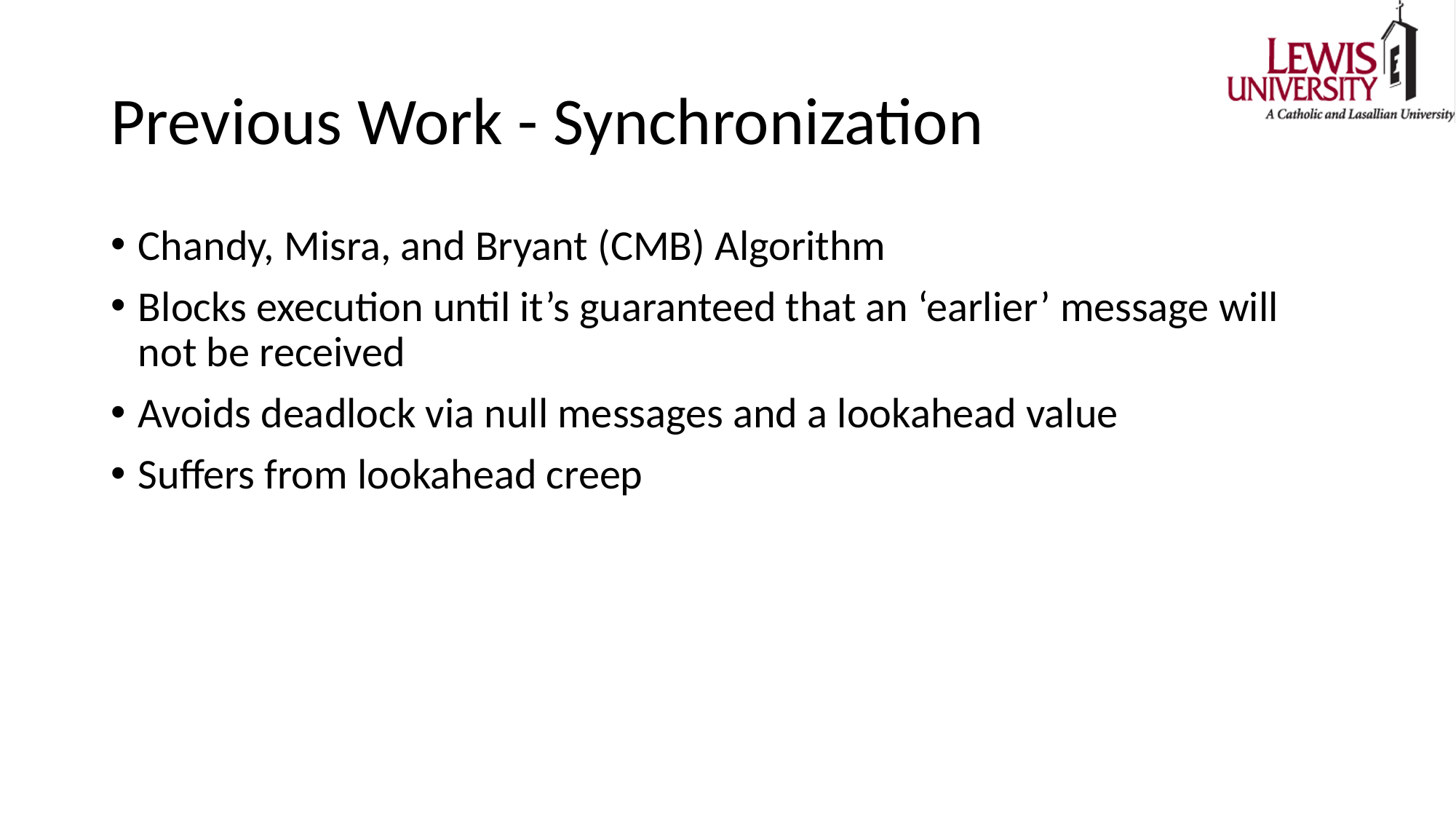

# Previous Work - Synchronization
Chandy, Misra, and Bryant (CMB) Algorithm
Blocks execution until it’s guaranteed that an ‘earlier’ message will not be received
Avoids deadlock via null messages and a lookahead value
Suffers from lookahead creep